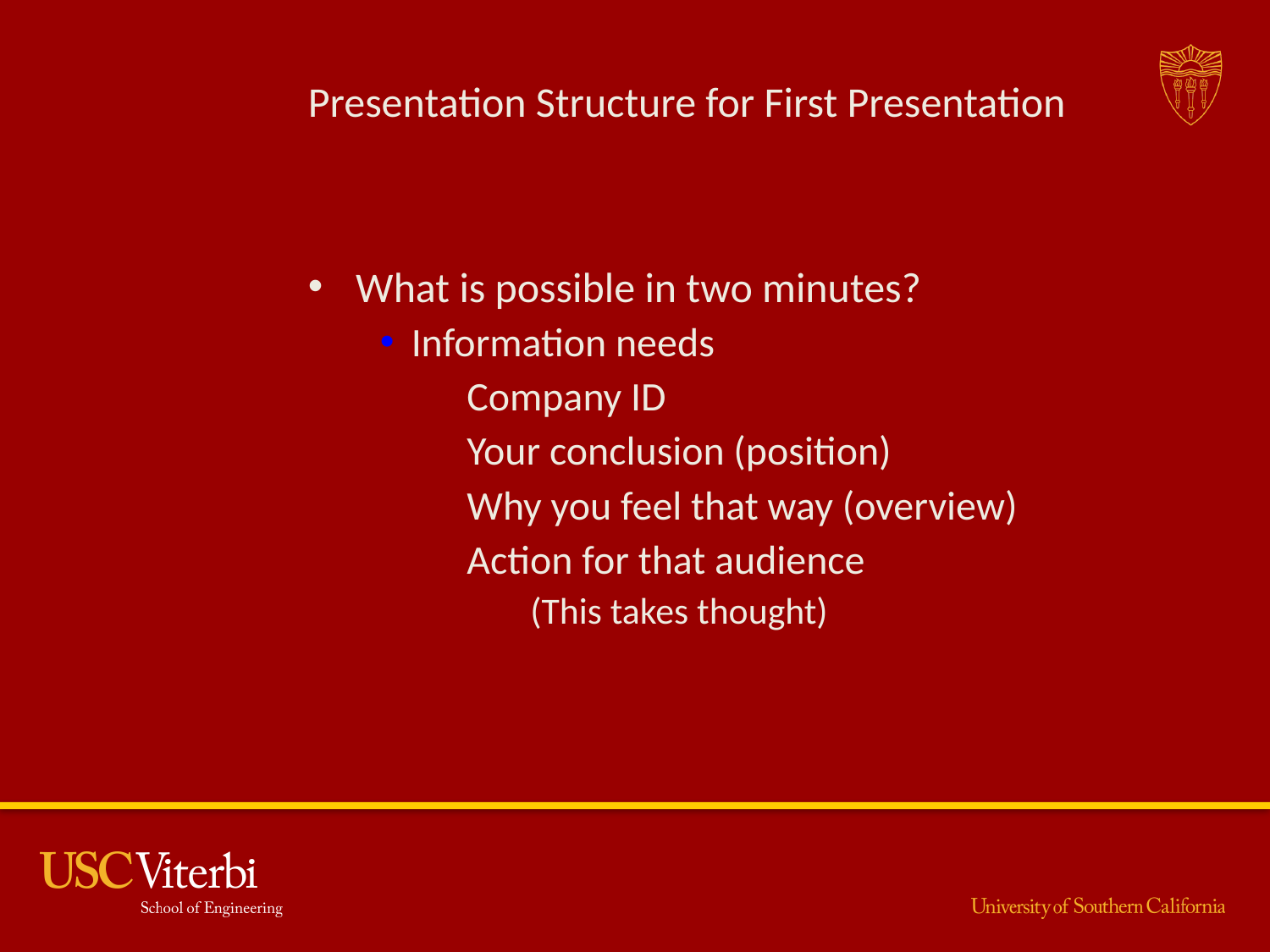

# Presentation Structure for First Presentation
What is possible in two minutes?
Information needs
Company ID
Your conclusion (position)
Why you feel that way (overview)
Action for that audience
(This takes thought)